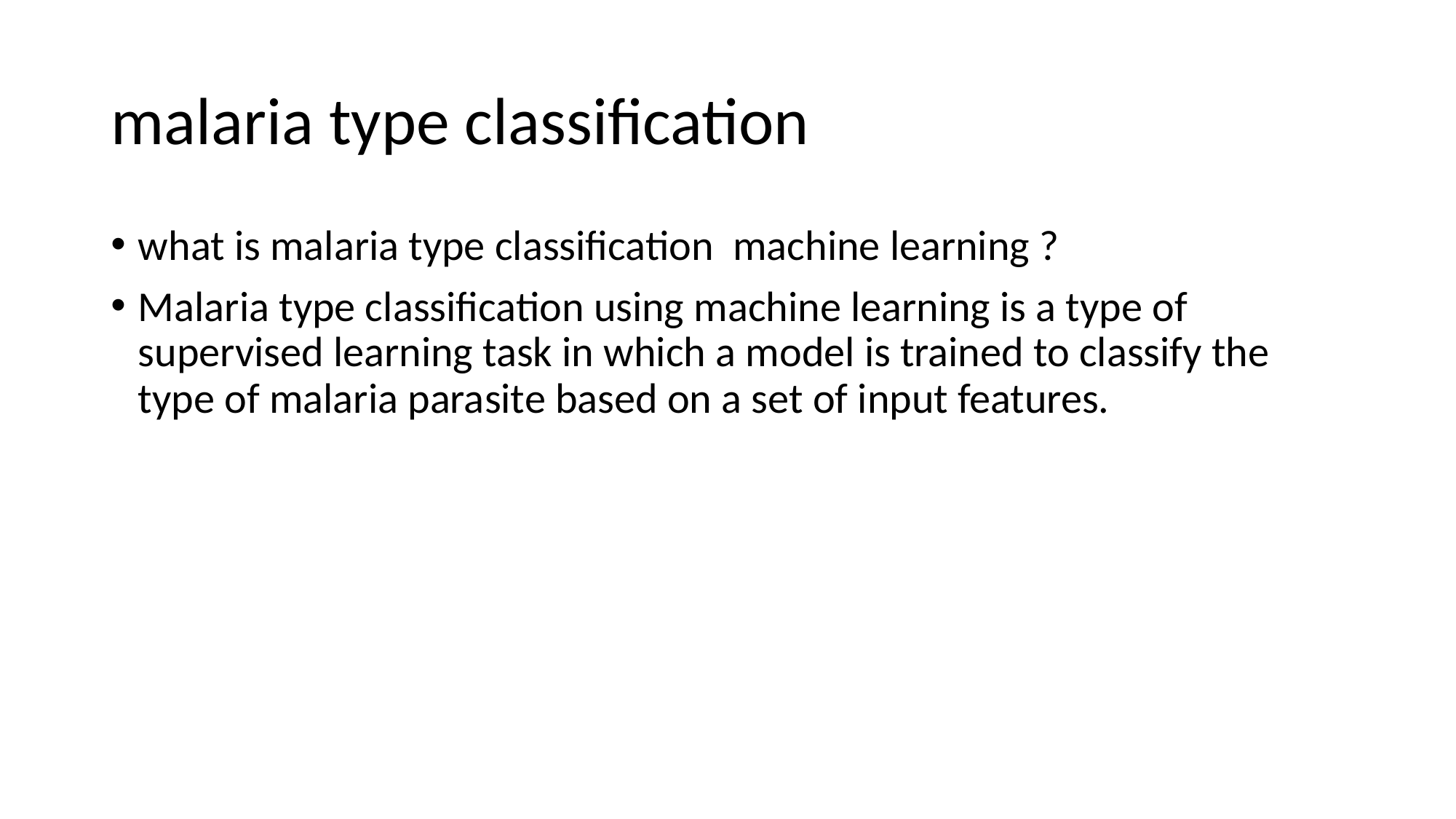

# malaria type classification
what is malaria type classification  machine learning ?
Malaria type classification using machine learning is a type of supervised learning task in which a model is trained to classify the type of malaria parasite based on a set of input features.